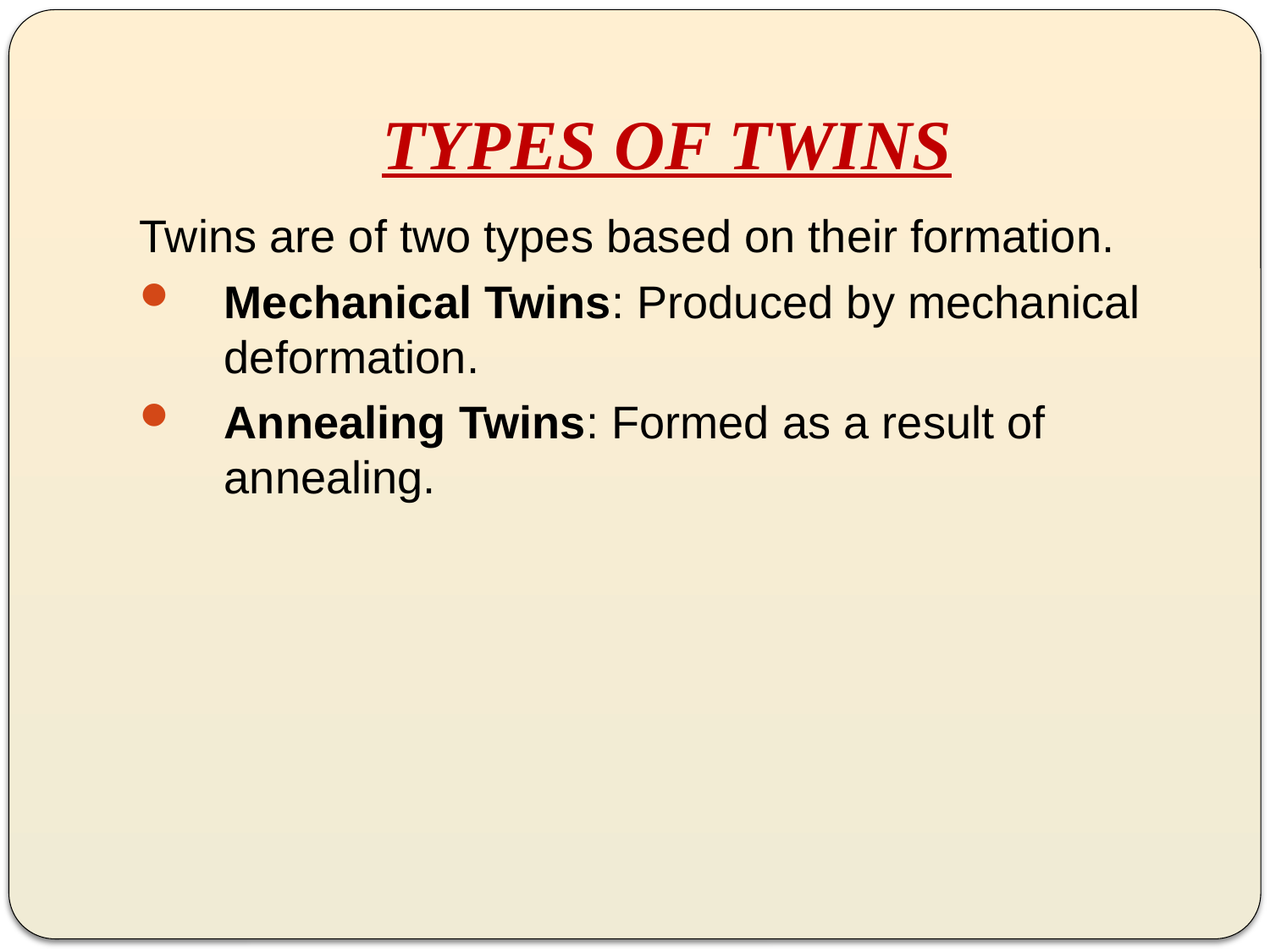

# TYPES OF TWINS
Twins are of two types based on their formation.
Mechanical Twins: Produced by mechanical deformation.
Annealing Twins: Formed as a result of annealing.